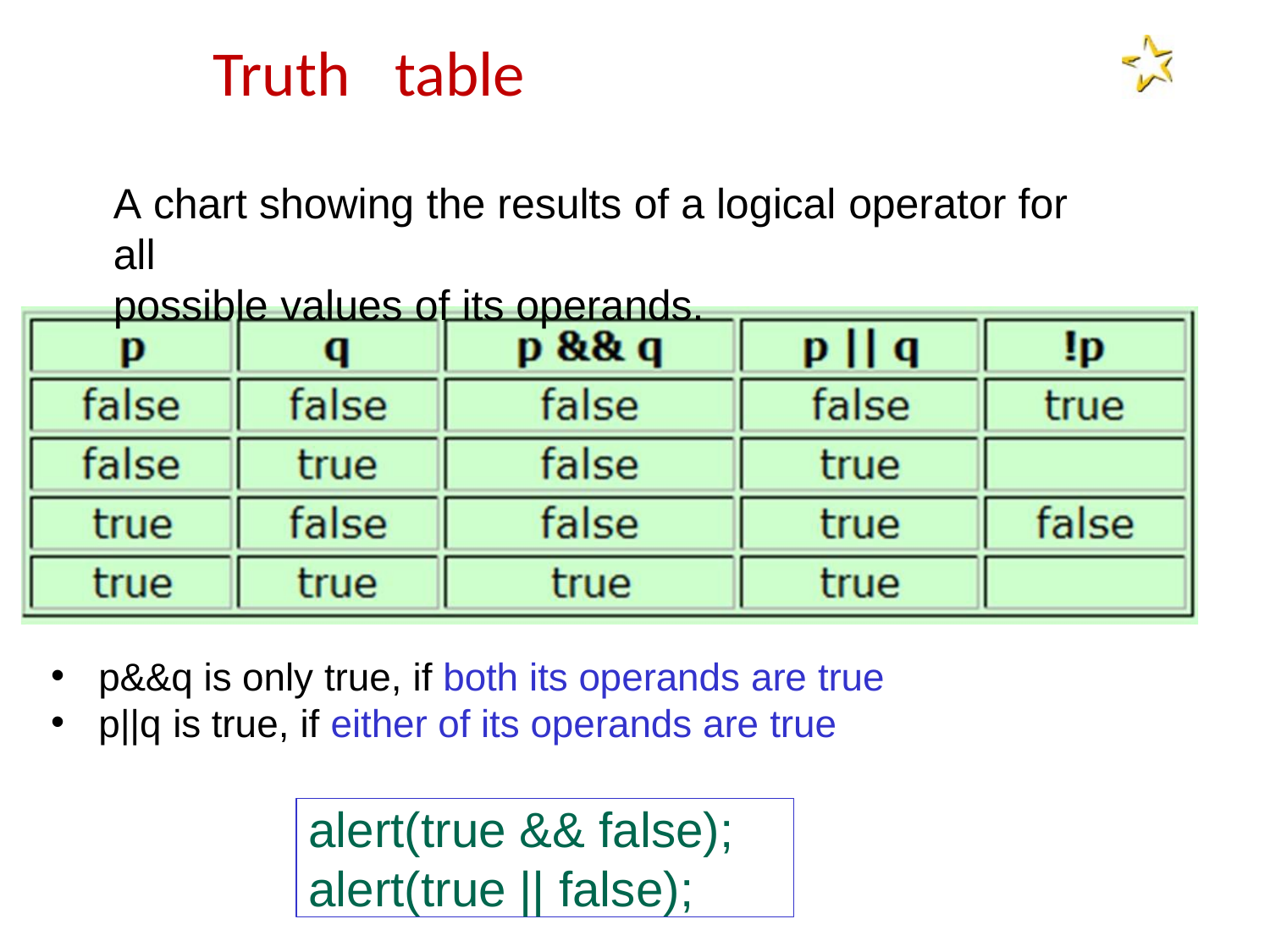

# Truth	table
A chart showing the results of a logical operator for all
possible values of its operands.

p&&q is only true, if both its operands are true
p||q is true, if either of its operands are true
alert(true && false); alert(true || false);